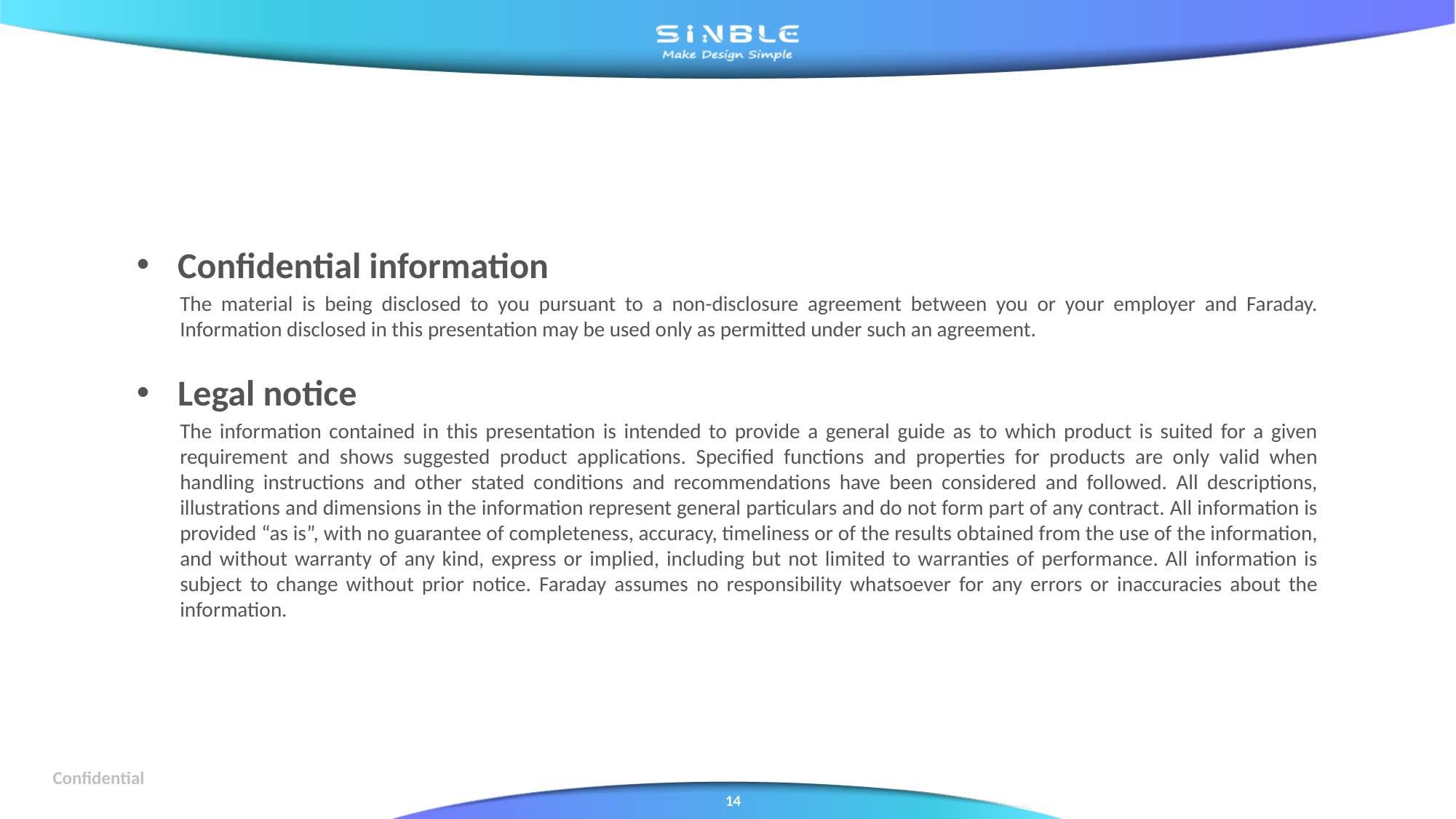

Confidential information
The material is being disclosed to you pursuant to a non-disclosure agreement between you or your employer and Faraday. Information disclosed in this presentation may be used only as permitted under such an agreement.
Legal notice
The information contained in this presentation is intended to provide a general guide as to which product is suited for a given requirement and shows suggested product applications. Specified functions and properties for products are only valid when handling instructions and other stated conditions and recommendations have been considered and followed. All descriptions, illustrations and dimensions in the information represent general particulars and do not form part of any contract. All information is provided “as is”, with no guarantee of completeness, accuracy, timeliness or of the results obtained from the use of the information, and without warranty of any kind, express or implied, including but not limited to warranties of performance. All information is subject to change without prior notice. Faraday assumes no responsibility whatsoever for any errors or inaccuracies about the information.